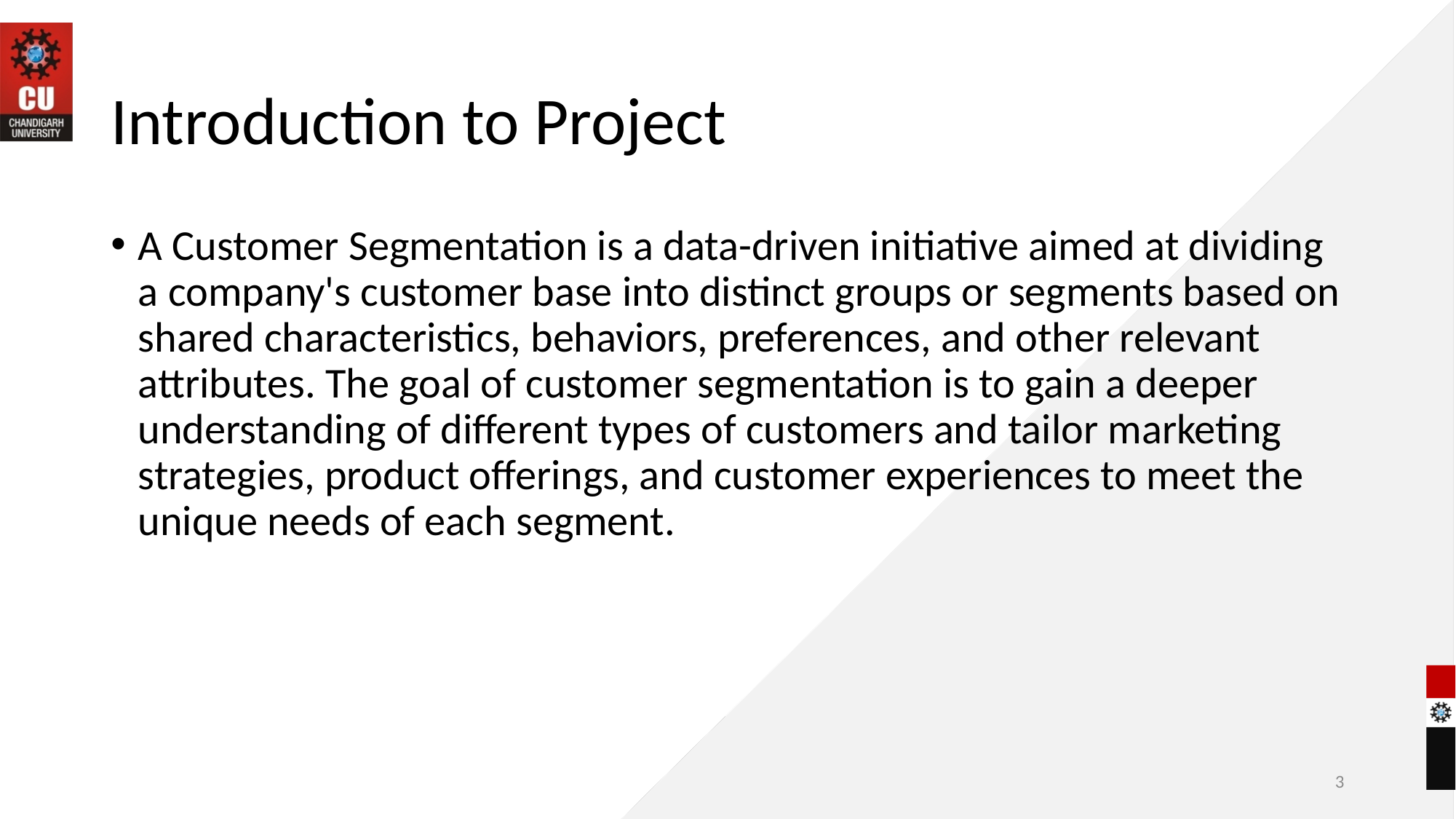

# Introduction to Project
A Customer Segmentation is a data-driven initiative aimed at dividing a company's customer base into distinct groups or segments based on shared characteristics, behaviors, preferences, and other relevant attributes. The goal of customer segmentation is to gain a deeper understanding of different types of customers and tailor marketing strategies, product offerings, and customer experiences to meet the unique needs of each segment.
3